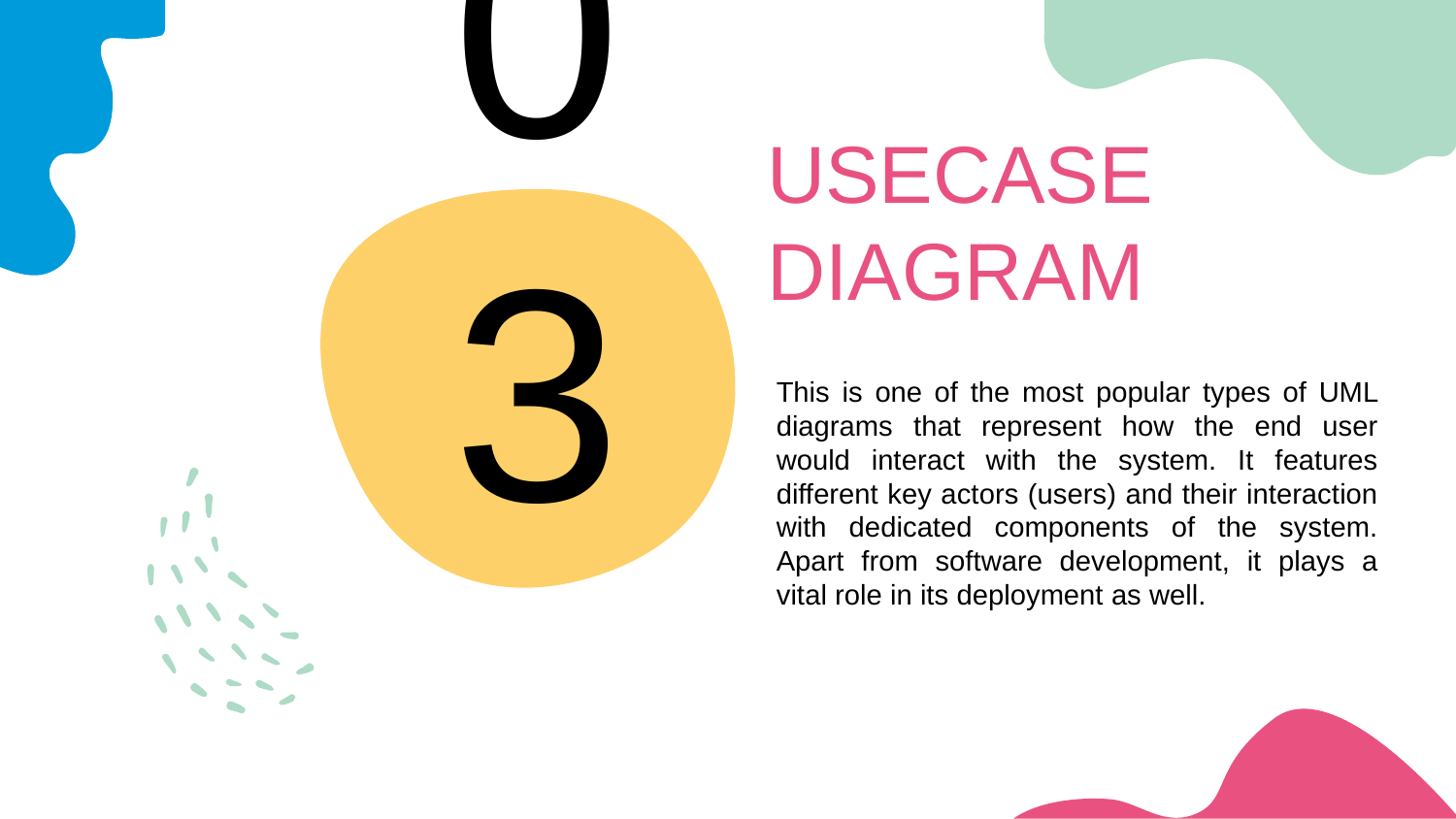

# USECASE DIAGRAM
03
This is one of the most popular types of UML diagrams that represent how the end user would interact with the system. It features different key actors (users) and their interaction with dedicated components of the system. Apart from software development, it plays a vital role in its deployment as well.